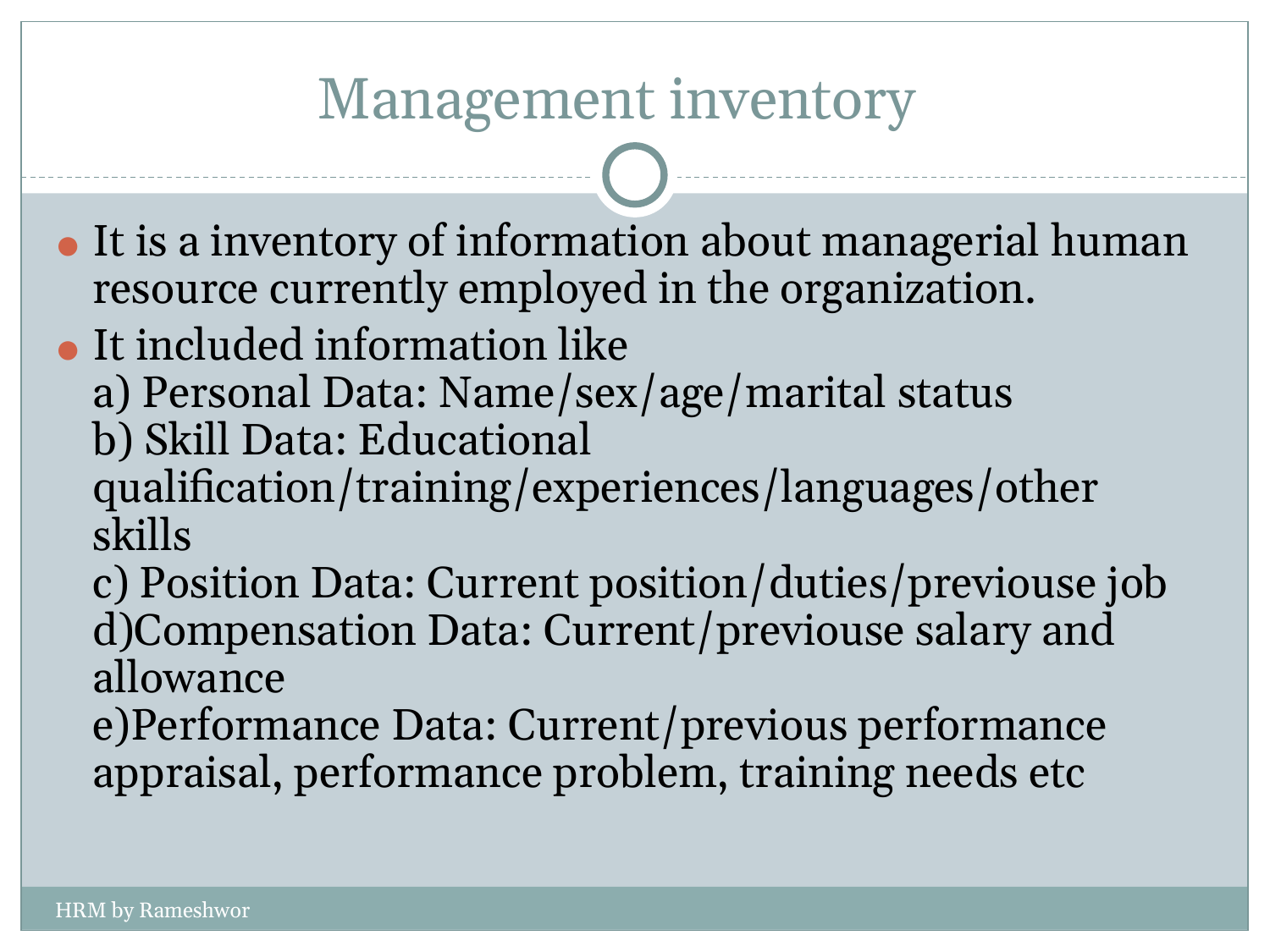

# Management inventory
It is a inventory of information about managerial human resource currently employed in the organization.
It included information like
a) Personal Data: Name/sex/age/marital status
b) Skill Data: Educational qualification/training/experiences/languages/other skills
c) Position Data: Current position/duties/previouse job
d)Compensation Data: Current/previouse salary and allowance
e)Performance Data: Current/previous performance appraisal, performance problem, training needs etc
HRM by Rameshwor